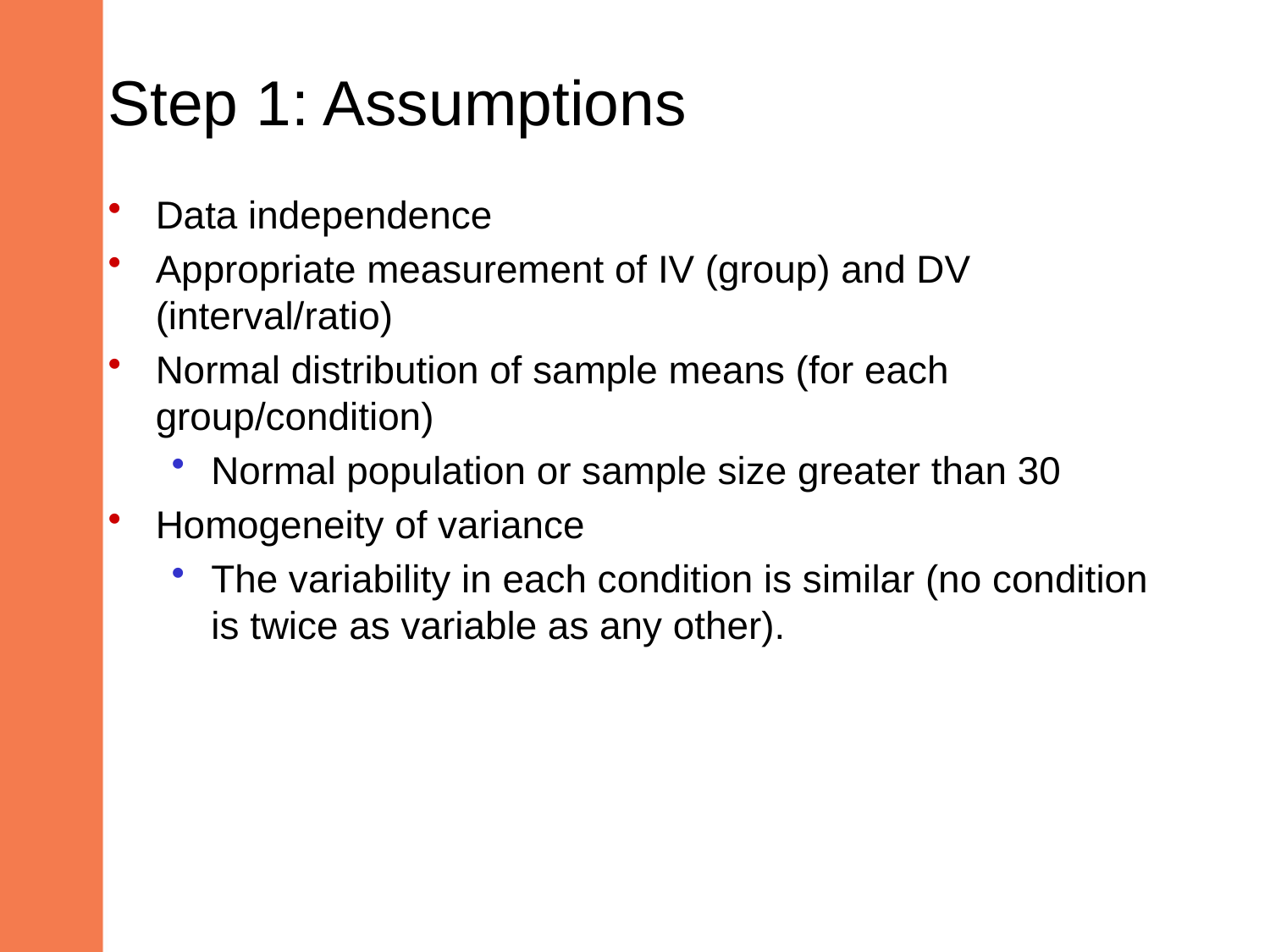

# Step 1: Assumptions
Data independence
Appropriate measurement of IV (group) and DV (interval/ratio)
Normal distribution of sample means (for each group/condition)
Normal population or sample size greater than 30
Homogeneity of variance
The variability in each condition is similar (no condition is twice as variable as any other).